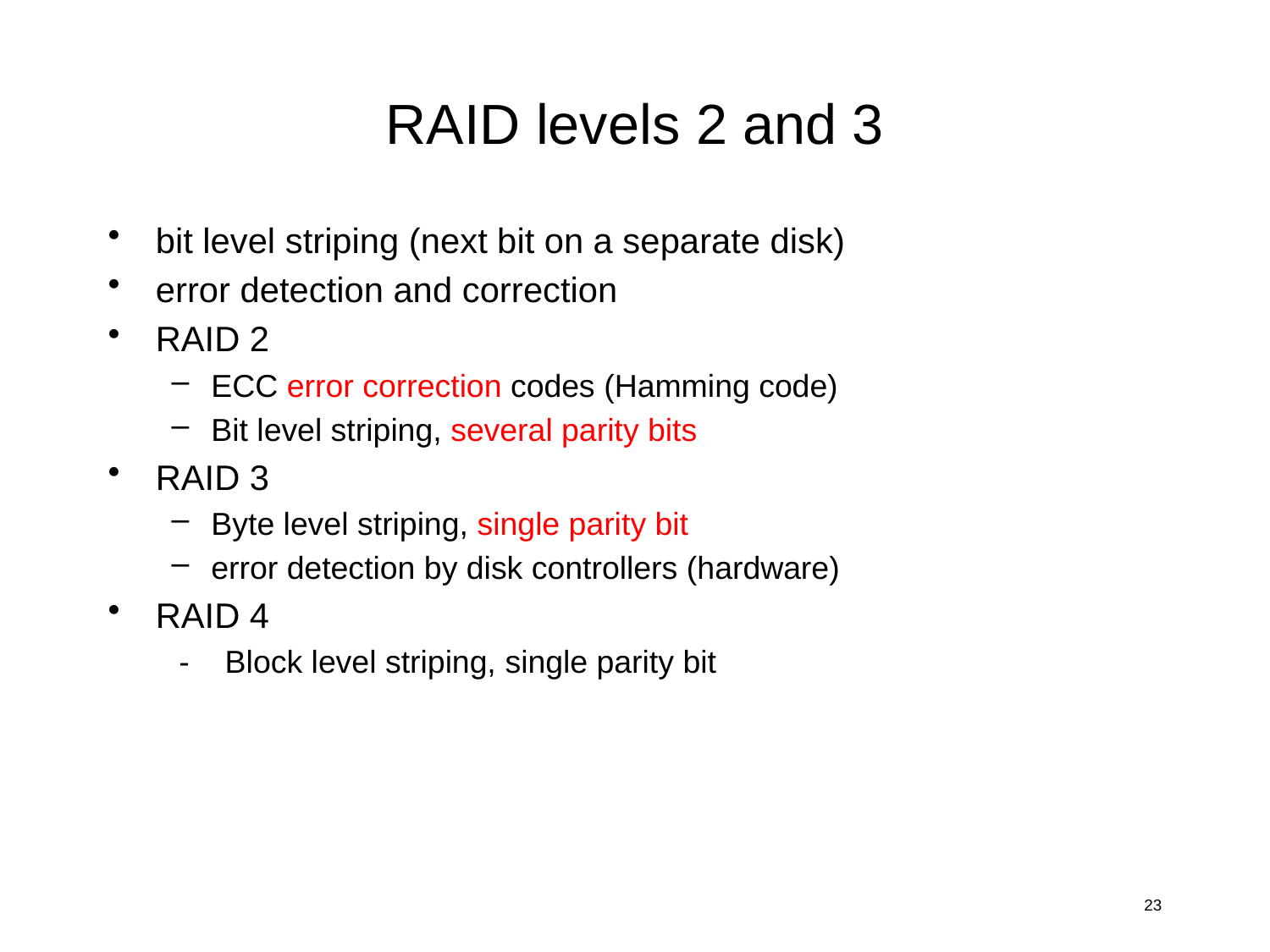

# RAID levels 2 and 3
bit level striping (next bit on a separate disk)
error detection and correction
RAID 2
ECC error correction codes (Hamming code)
Bit level striping, several parity bits
RAID 3
Byte level striping, single parity bit
error detection by disk controllers (hardware)
RAID 4
        -    Block level striping, single parity bit

23